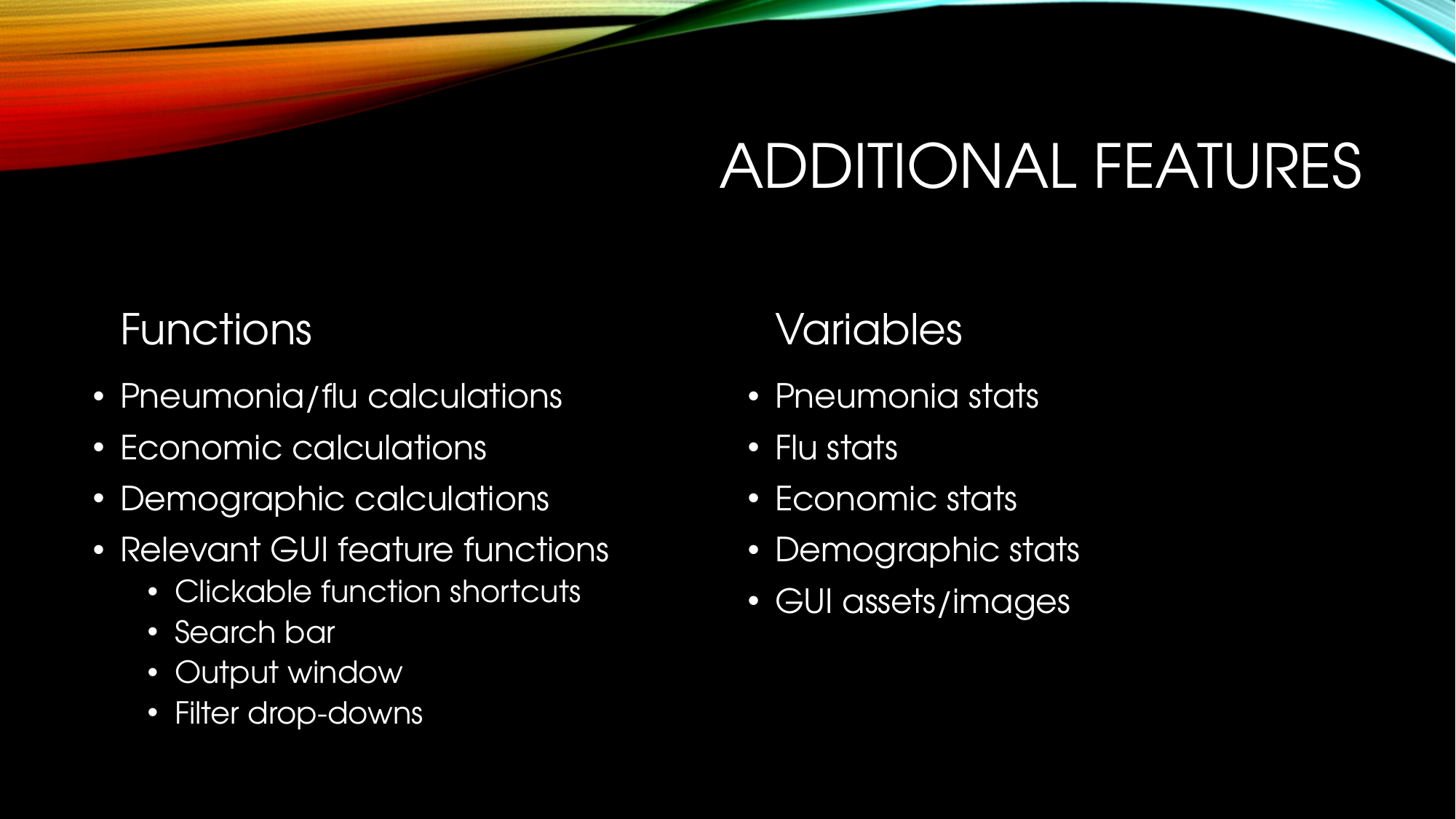

# Additional Features
Functions
Variables
Pneumonia/flu calculations
Economic calculations
Demographic calculations
Relevant GUI feature functions
Clickable function shortcuts
Search bar
Output window
Filter drop-downs
Pneumonia stats
Flu stats
Economic stats
Demographic stats
GUI assets/images